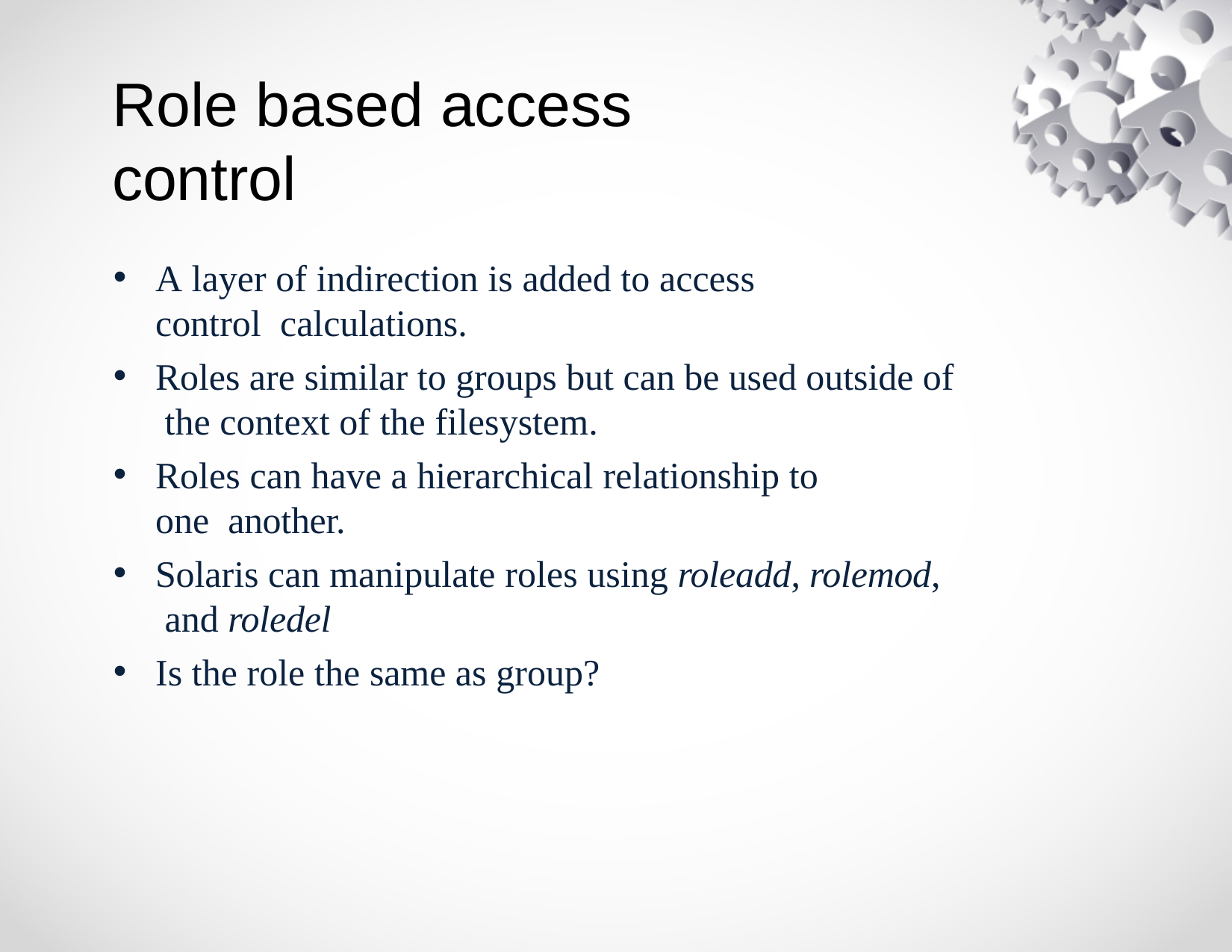

# Role based access control
A layer of indirection is added to access control  calculations.
Roles are similar to groups but can be used outside of  the context of the filesystem.
Roles can have a hierarchical relationship to one  another.
Solaris can manipulate roles using roleadd, rolemod,  and roledel
Is the role the same as group?